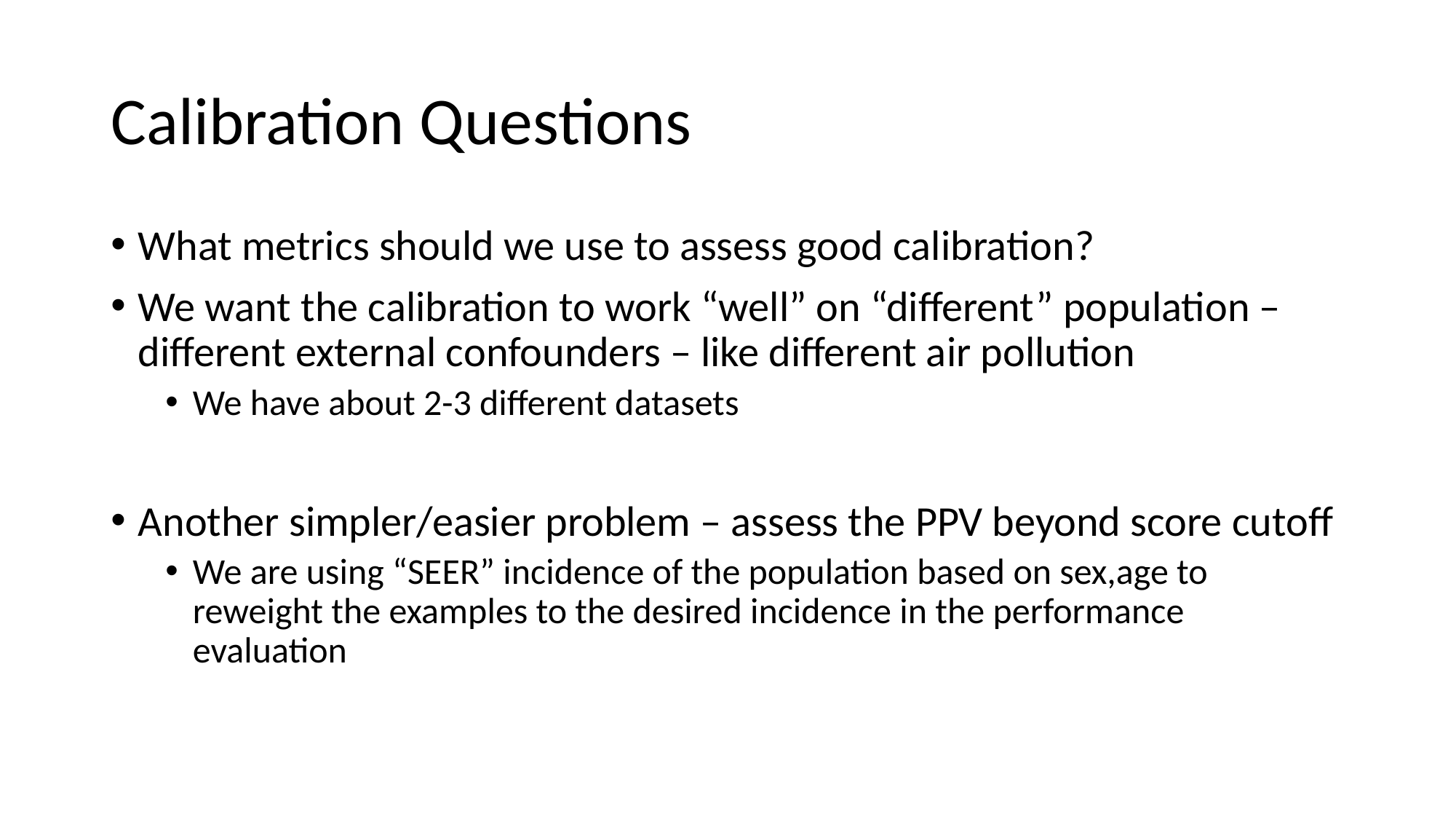

# Calibration Questions
What metrics should we use to assess good calibration?
We want the calibration to work “well” on “different” population – different external confounders – like different air pollution
We have about 2-3 different datasets

Another simpler/easier problem – assess the PPV beyond score cutoff
We are using “SEER” incidence of the population based on sex,age to reweight the examples to the desired incidence in the performance evaluation